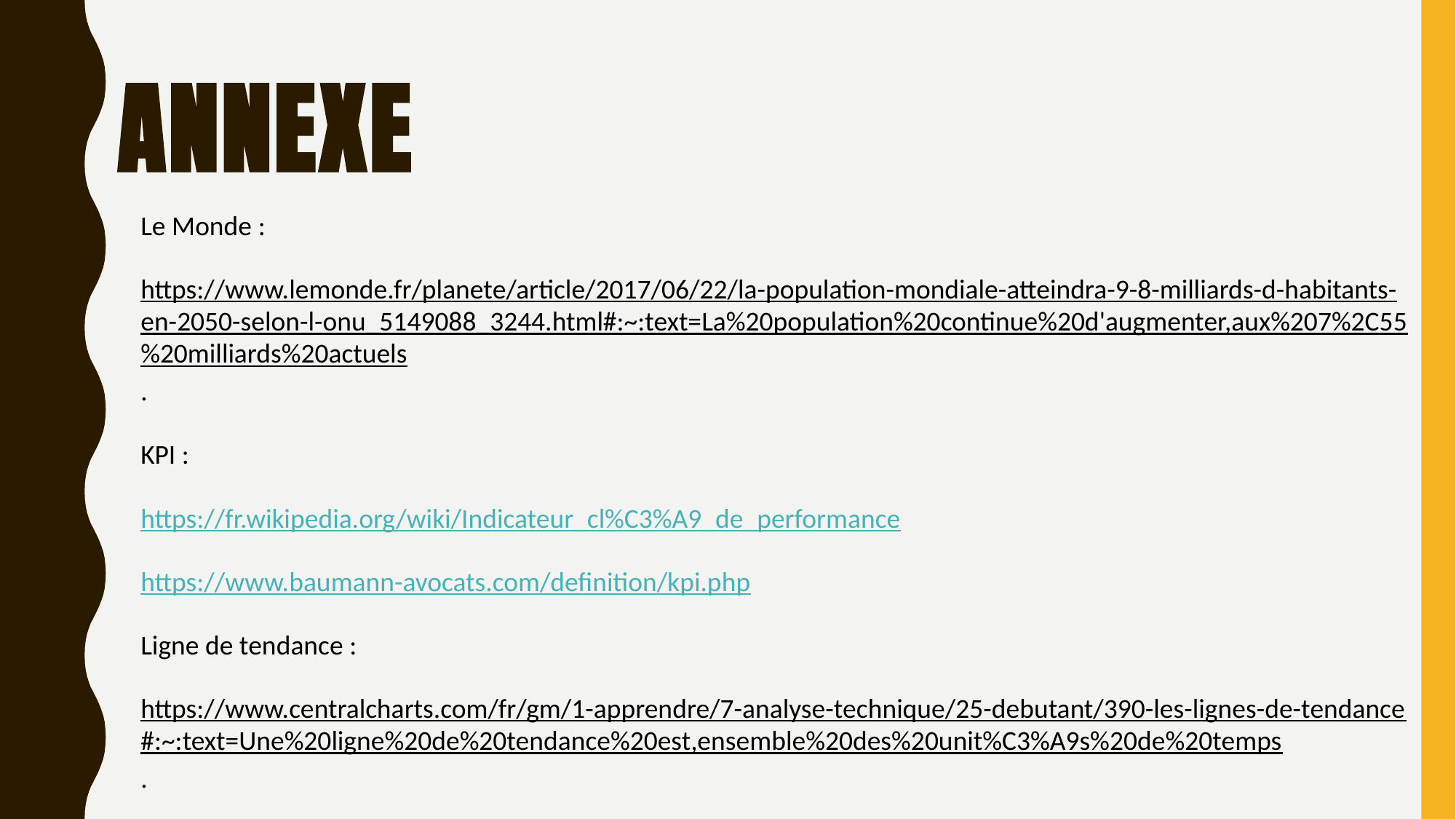

# annexe
Le Monde :
https://www.lemonde.fr/planete/article/2017/06/22/la-population-mondiale-atteindra-9-8-milliards-d-habitants-en-2050-selon-l-onu_5149088_3244.html#:~:text=La%20population%20continue%20d'augmenter,aux%207%2C55%20milliards%20actuels.
KPI :
https://fr.wikipedia.org/wiki/Indicateur_cl%C3%A9_de_performance
https://www.baumann-avocats.com/definition/kpi.php
Ligne de tendance :
https://www.centralcharts.com/fr/gm/1-apprendre/7-analyse-technique/25-debutant/390-les-lignes-de-tendance#:~:text=Une%20ligne%20de%20tendance%20est,ensemble%20des%20unit%C3%A9s%20de%20temps.